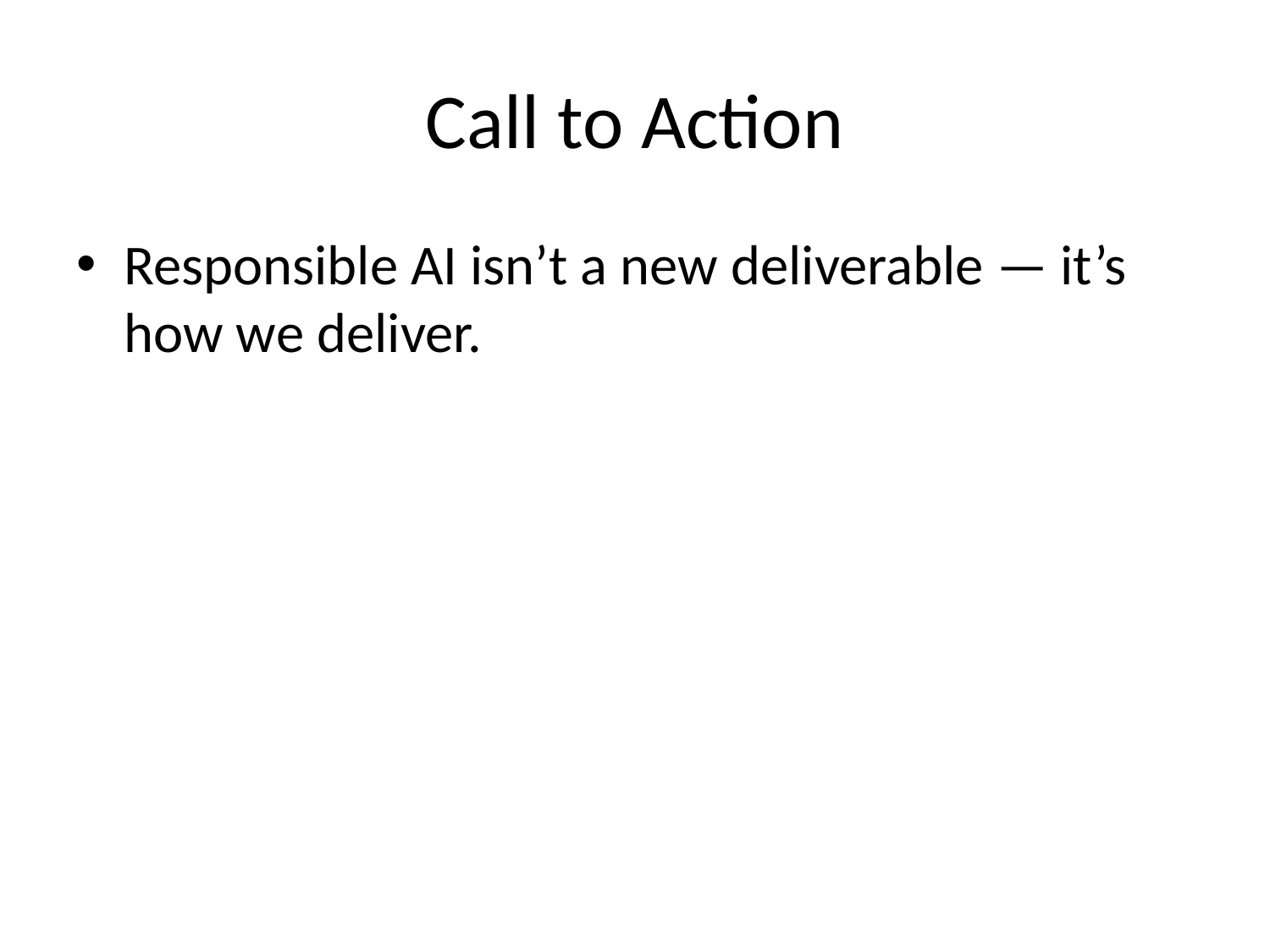

# Call to Action
Responsible AI isn’t a new deliverable — it’s how we deliver.